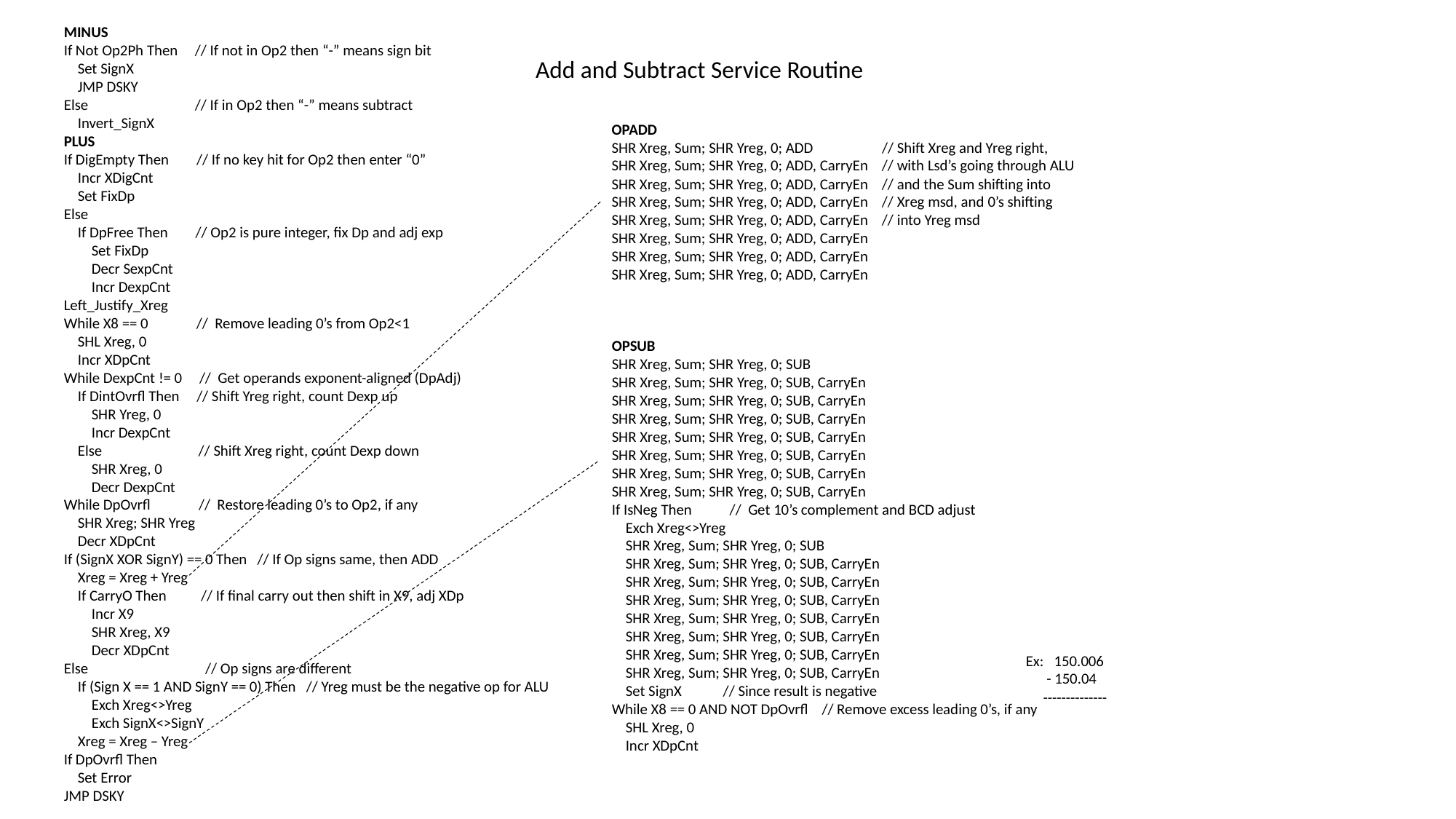

MINUS
If Not Op2Ph Then     // If not in Op2 then “-” means sign bit
    Set SignX
    JMP DSKY
Else                               // If in Op2 then “-” means subtract
    Invert_SignX
PLUS
If DigEmpty Then        // If no key hit for Op2 then enter “0”
    Incr XDigCnt
    Set FixDp
Else
    If DpFree Then        // Op2 is pure integer, fix Dp and adj exp
        Set FixDp
        Decr SexpCnt
        Incr DexpCnt
Left_Justify_Xreg
While X8 == 0              //  Remove leading 0’s from Op2<1
    SHL Xreg, 0
    Incr XDpCnt
While DexpCnt != 0     //  Get operands exponent-aligned (DpAdj)
    If DintOvrfl Then     // Shift Yreg right, count Dexp up
        SHR Yreg, 0
        Incr DexpCnt
    Else                            // Shift Xreg right, count Dexp down
        SHR Xreg, 0
        Decr DexpCnt
While DpOvrfl              //  Restore leading 0’s to Op2, if any
    SHR Xreg; SHR Yreg
    Decr XDpCnt
If (SignX XOR SignY) == 0 Then   // If Op signs same, then ADD
    Xreg = Xreg + Yreg
    If CarryO Then          // If final carry out then shift in X9, adj XDp
        Incr X9
        SHR Xreg, X9
        Decr XDpCnt
Else                                  // Op signs are different
    If (Sign X == 1 AND SignY == 0) Then   // Yreg must be the negative op for ALU
        Exch Xreg<>Yreg
        Exch SignX<>SignY
    Xreg = Xreg – Yreg
If DpOvrfl Then
    Set Error
JMP DSKY
Add and Subtract Service Routine
OPADD
SHR Xreg, Sum; SHR Yreg, 0; ADD                    // Shift Xreg and Yreg right,
SHR Xreg, Sum; SHR Yreg, 0; ADD, CarryEn    // with Lsd’s going through ALU
SHR Xreg, Sum; SHR Yreg, 0; ADD, CarryEn    // and the Sum shifting into
SHR Xreg, Sum; SHR Yreg, 0; ADD, CarryEn    // Xreg msd, and 0’s shifting
SHR Xreg, Sum; SHR Yreg, 0; ADD, CarryEn    // into Yreg msd
SHR Xreg, Sum; SHR Yreg, 0; ADD, CarryEn
SHR Xreg, Sum; SHR Yreg, 0; ADD, CarryEn
SHR Xreg, Sum; SHR Yreg, 0; ADD, CarryEn
OPSUB
SHR Xreg, Sum; SHR Yreg, 0; SUB
SHR Xreg, Sum; SHR Yreg, 0; SUB, CarryEn
SHR Xreg, Sum; SHR Yreg, 0; SUB, CarryEn
SHR Xreg, Sum; SHR Yreg, 0; SUB, CarryEn
SHR Xreg, Sum; SHR Yreg, 0; SUB, CarryEn
SHR Xreg, Sum; SHR Yreg, 0; SUB, CarryEn
SHR Xreg, Sum; SHR Yreg, 0; SUB, CarryEn
SHR Xreg, Sum; SHR Yreg, 0; SUB, CarryEn
If IsNeg Then           //  Get 10’s complement and BCD adjust
    Exch Xreg<>Yreg
    SHR Xreg, Sum; SHR Yreg, 0; SUB
    SHR Xreg, Sum; SHR Yreg, 0; SUB, CarryEn
    SHR Xreg, Sum; SHR Yreg, 0; SUB, CarryEn
    SHR Xreg, Sum; SHR Yreg, 0; SUB, CarryEn
    SHR Xreg, Sum; SHR Yreg, 0; SUB, CarryEn
    SHR Xreg, Sum; SHR Yreg, 0; SUB, CarryEn
    SHR Xreg, Sum; SHR Yreg, 0; SUB, CarryEn
    SHR Xreg, Sum; SHR Yreg, 0; SUB, CarryEn
    Set SignX            // Since result is negative
While X8 == 0 AND NOT DpOvrfl    // Remove excess leading 0’s, if any
    SHL Xreg, 0
    Incr XDpCnt
Ex:   150.006
      - 150.04
     --------------